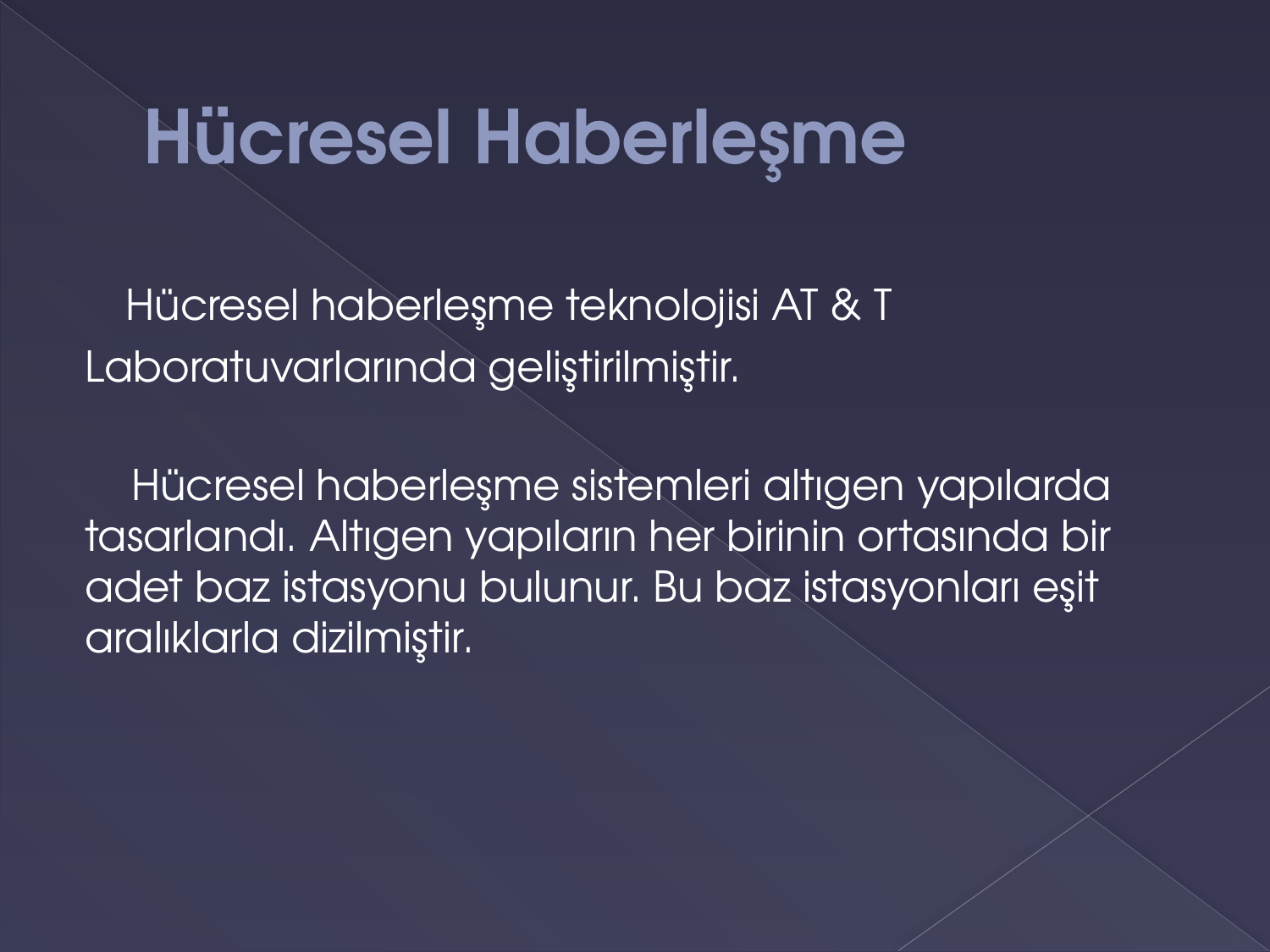

# Hücresel Haberleşme
   Hücresel haberleşme teknolojisi AT & T
Laboratuvarlarında geliştirilmiştir.

    Hücresel haberleşme sistemleri altıgen yapılarda tasarlandı. Altıgen yapıların her birinin ortasında bir adet baz istasyonu bulunur. Bu baz istasyonları eşit aralıklarla dizilmiştir.